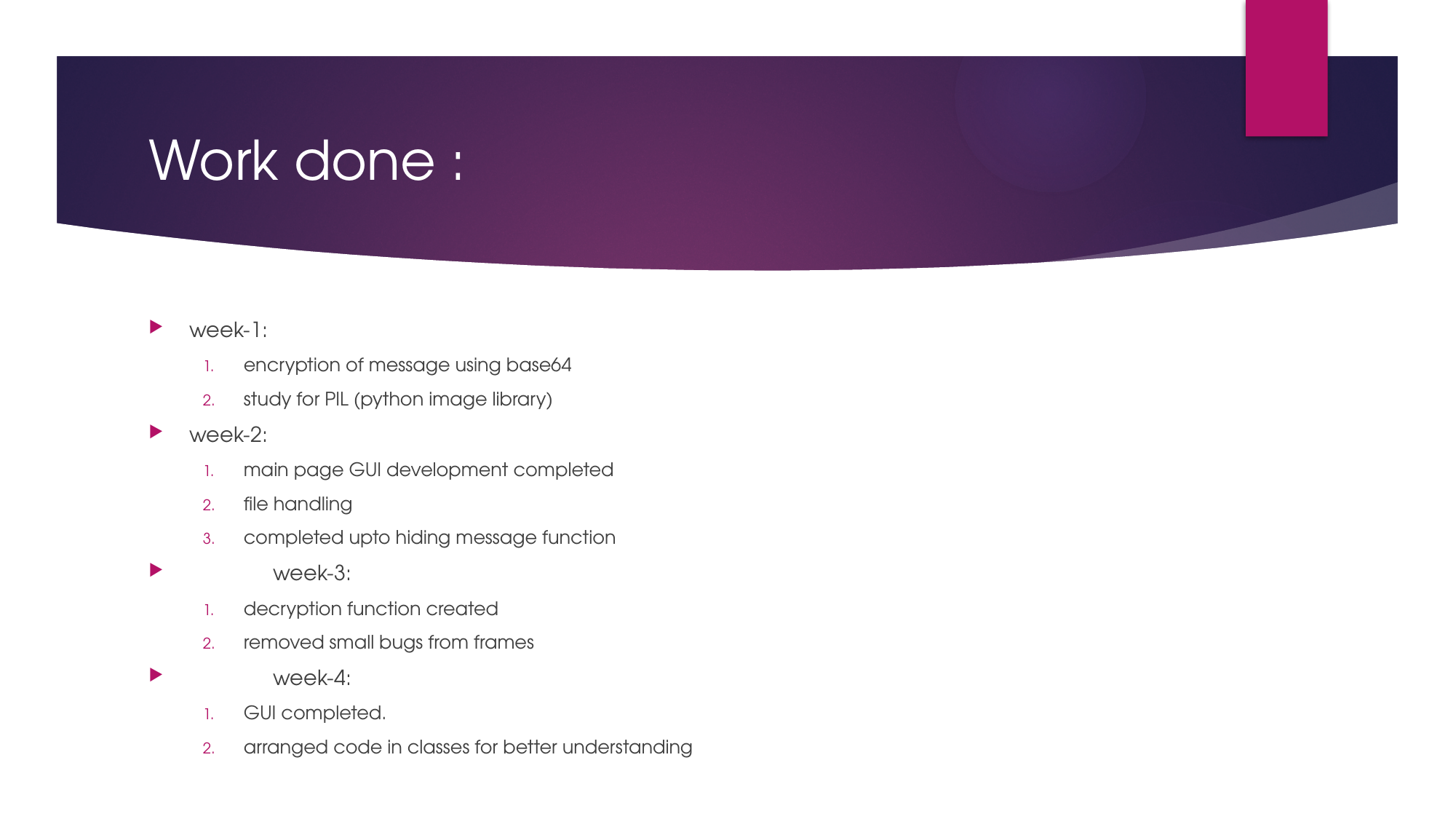

# Work done :
week-1:
encryption of message using base64
study for PIL (python image library)
week-2:
main page GUI development completed
file handling
completed upto hiding message function
	week-3:
decryption function created
removed small bugs from frames
	week-4:
GUI completed.
arranged code in classes for better understanding